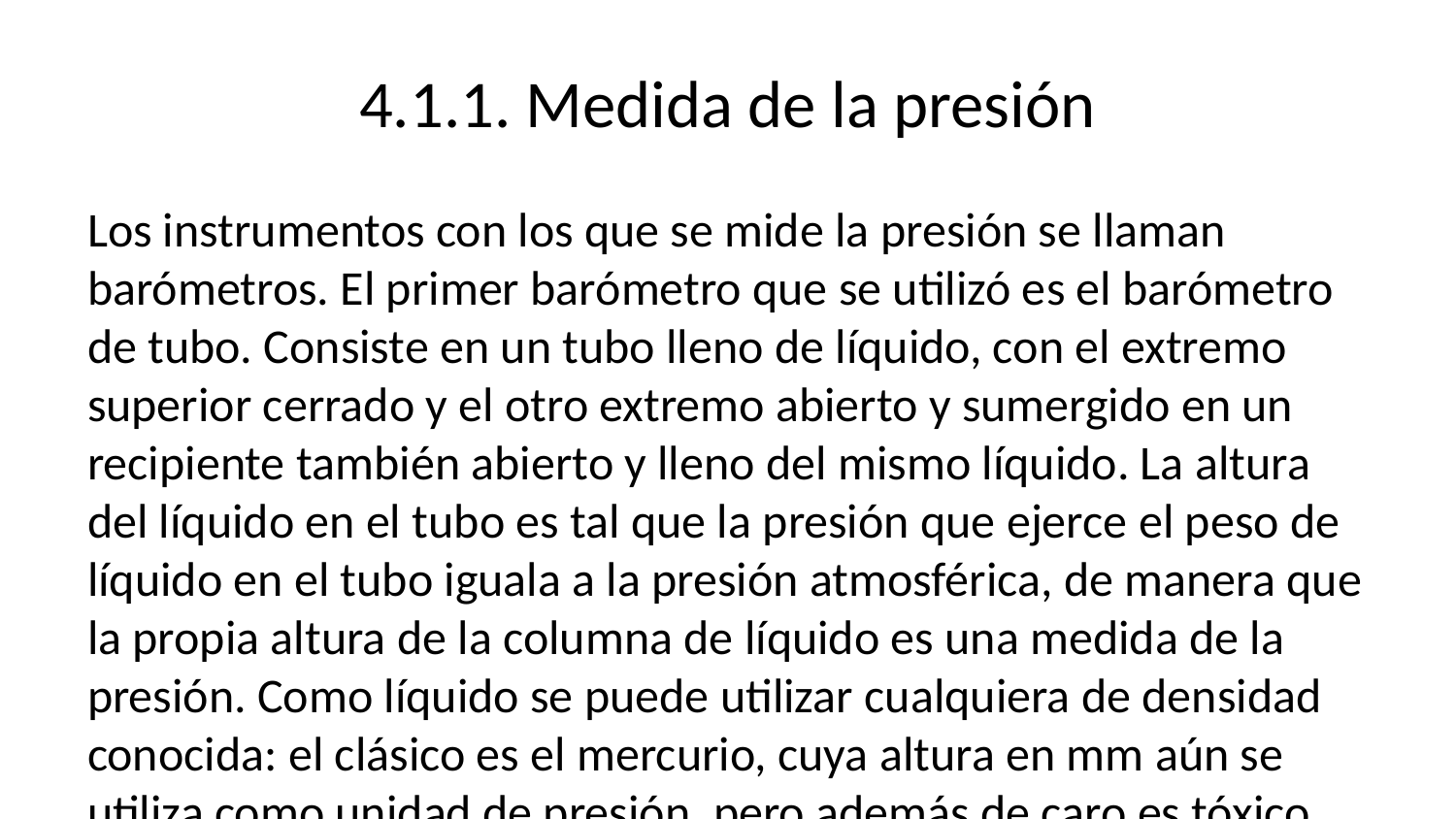

# 4.1.1. Medida de la presión
Los instrumentos con los que se mide la presión se llaman barómetros. El primer barómetro que se utilizó es el barómetro de tubo. Consiste en un tubo lleno de líquido, con el extremo superior cerrado y el otro extremo abierto y sumergido en un recipiente también abierto y lleno del mismo líquido. La altura del líquido en el tubo es tal que la presión que ejerce el peso de líquido en el tubo iguala a la presión atmosférica, de manera que la propia altura de la columna de líquido es una medida de la presión. Como líquido se puede utilizar cualquiera de densidad conocida: el clásico es el mercurio, cuya altura en mm aún se utiliza como unidad de presión, pero además de caro es tóxico. Otra posibilidad es el agua, pero tiene el inconveniente de que hace falta un tubo de más de 10 m de longitud para medir la presión atmosférica.
Otro tipo de barómetros están basados en la deformación de cuerpos elásticos y huecos en los que se ha hecho un cierto vacío. Las variaciones de presión deforman la superficie del cuerpo y esta deformación se amplifican por medios mecánicos o electrónicos para transformarla en la medida de la presión.